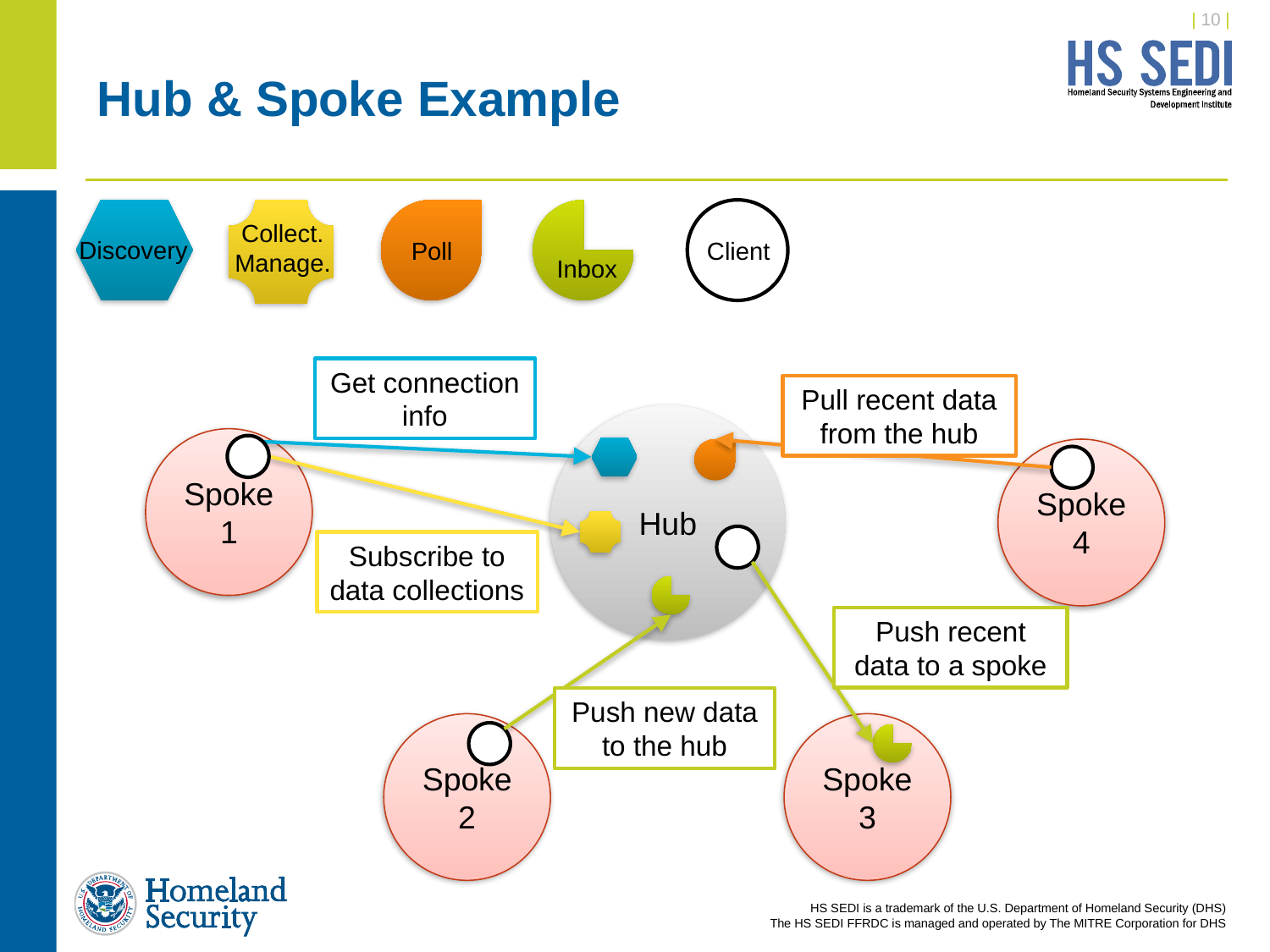

| 10 |
# Hub & Spoke Example

Discovery

Collect.
Manage.

Poll

Inbox
Client
Get connection info
Pull recent data from the hub
Hub
Spoke 1

Spoke 4

Subscribe to data collections

Push recent data to a spoke
Push new data to the hub
Spoke 2
Spoke 3